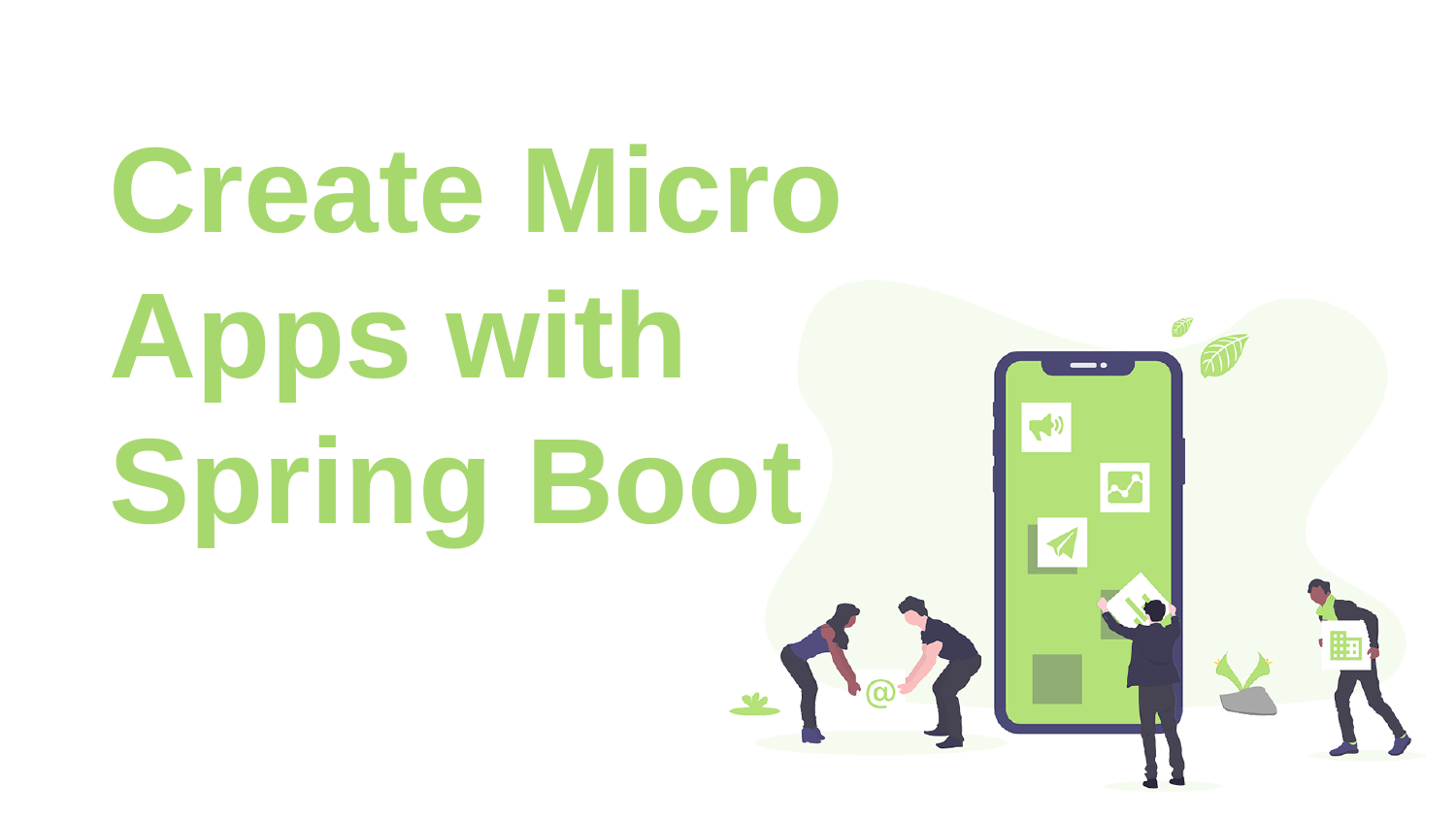

# Create Micro Apps with Spring Boot